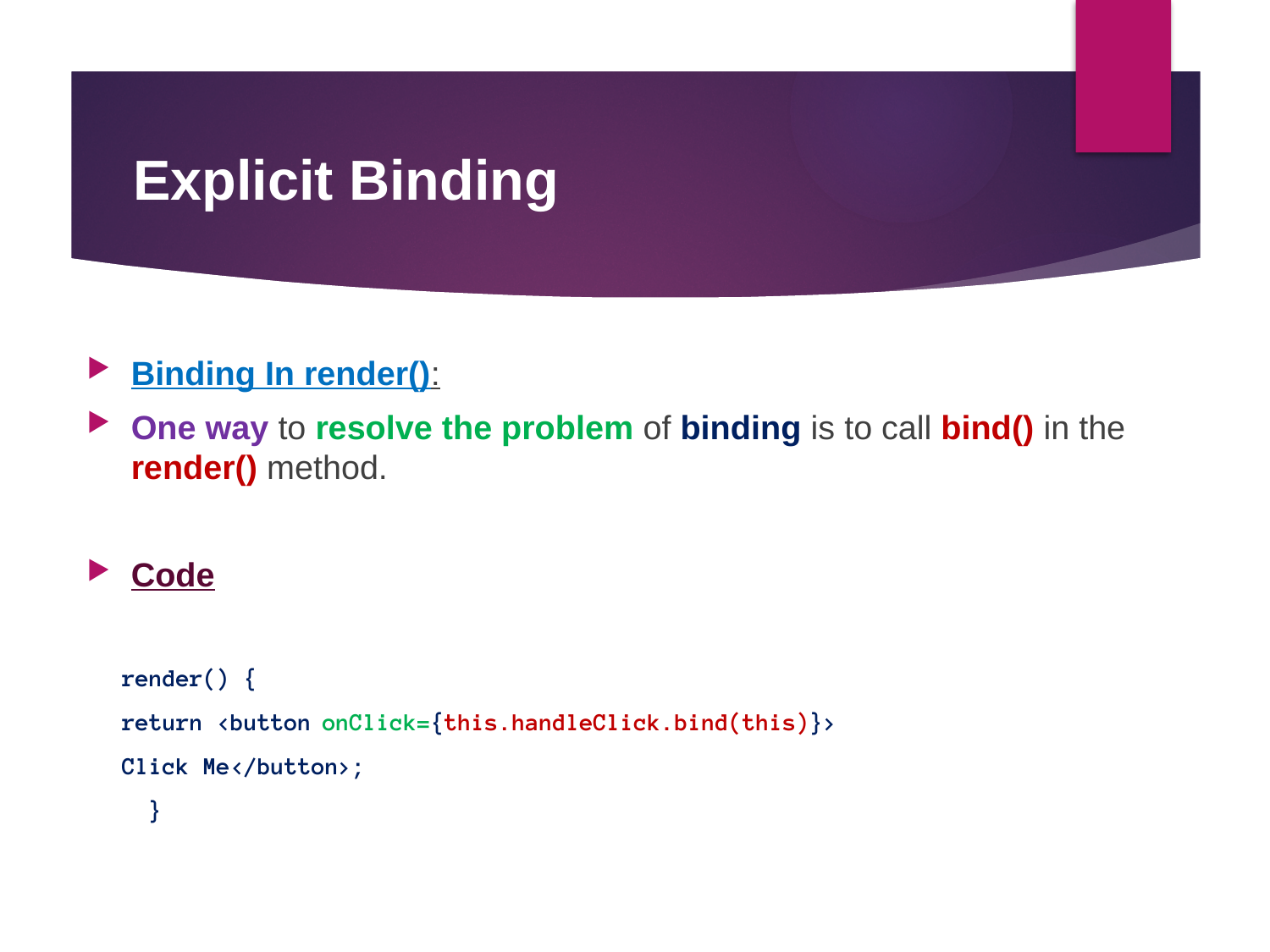

#
Explicit Binding
Binding In render():
One way to resolve the problem of binding is to call bind() in the render() method.

Code

render() {
	return <button	onClick={this.handleClick.bind(this)}>
	Click Me</button>;
  }